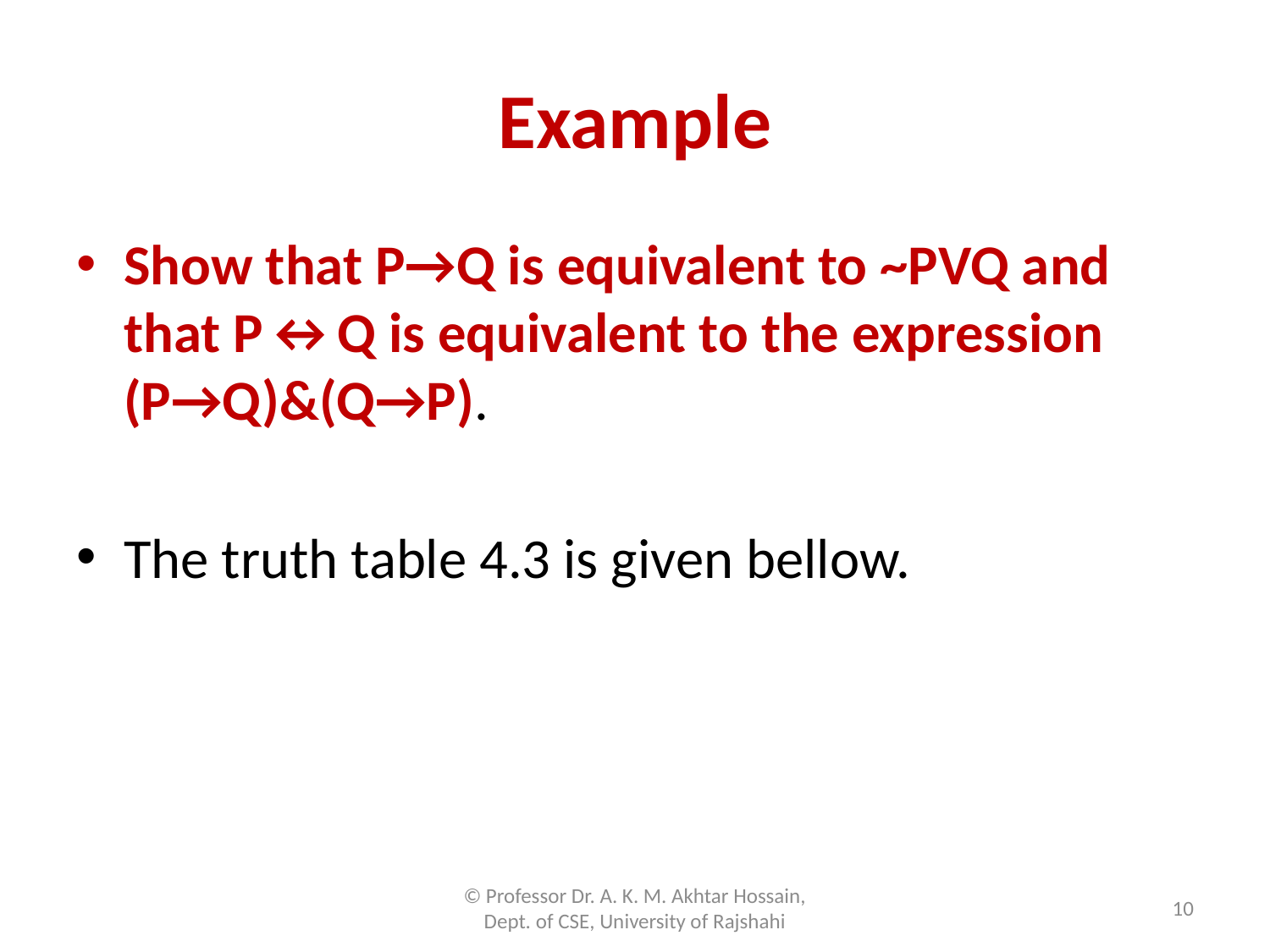

# Example
Show that P→Q is equivalent to ~PVQ and that P↔Q is equivalent to the expression (P→Q)&(Q→P).

The truth table 4.3 is given bellow.
© Professor Dr. A. K. M. Akhtar Hossain, Dept. of CSE, University of Rajshahi
10